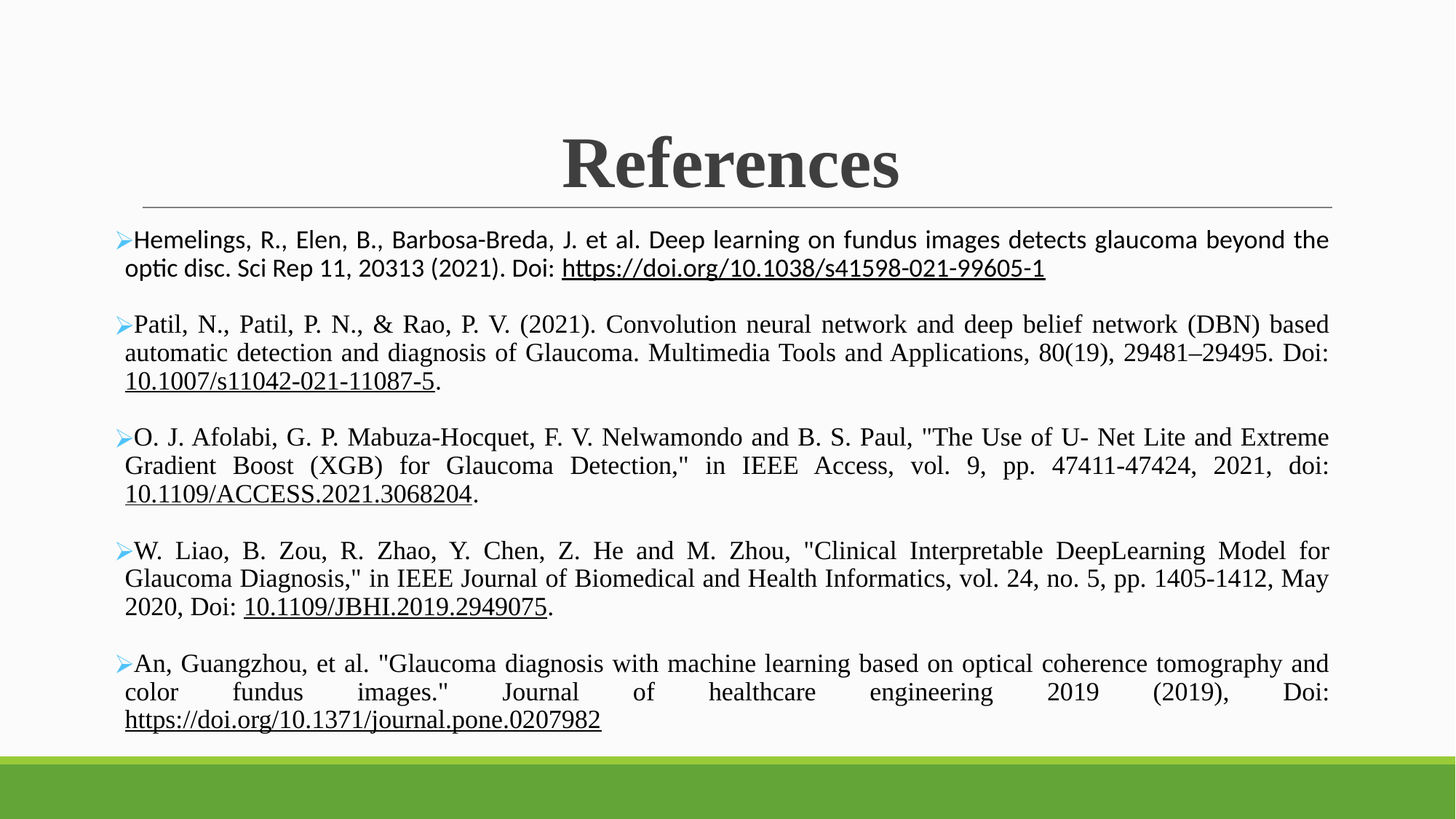

# References
Hemelings, R., Elen, B., Barbosa-Breda, J. et al. Deep learning on fundus images detects glaucoma beyond the optic disc. Sci Rep 11, 20313 (2021). Doi: https://doi.org/10.1038/s41598-021-99605-1

Patil, N., Patil, P. N., & Rao, P. V. (2021). Convolution neural network and deep belief network (DBN) based automatic detection and diagnosis of Glaucoma. Multimedia Tools and Applications, 80(19), 29481–29495. Doi: 10.1007/s11042-021-11087-5.

O. J. Afolabi, G. P. Mabuza-Hocquet, F. V. Nelwamondo and B. S. Paul, "The Use of U- Net Lite and Extreme Gradient Boost (XGB) for Glaucoma Detection," in IEEE Access, vol. 9, pp. 47411-47424, 2021, doi: 10.1109/ACCESS.2021.3068204.

W. Liao, B. Zou, R. Zhao, Y. Chen, Z. He and M. Zhou, "Clinical Interpretable DeepLearning Model for Glaucoma Diagnosis," in IEEE Journal of Biomedical and Health Informatics, vol. 24, no. 5, pp. 1405-1412, May 2020, Doi: 10.1109/JBHI.2019.2949075.

An, Guangzhou, et al. "Glaucoma diagnosis with machine learning based on optical coherence tomography and color fundus images." Journal of healthcare engineering 2019 (2019), Doi: https://doi.org/10.1371/journal.pone.0207982